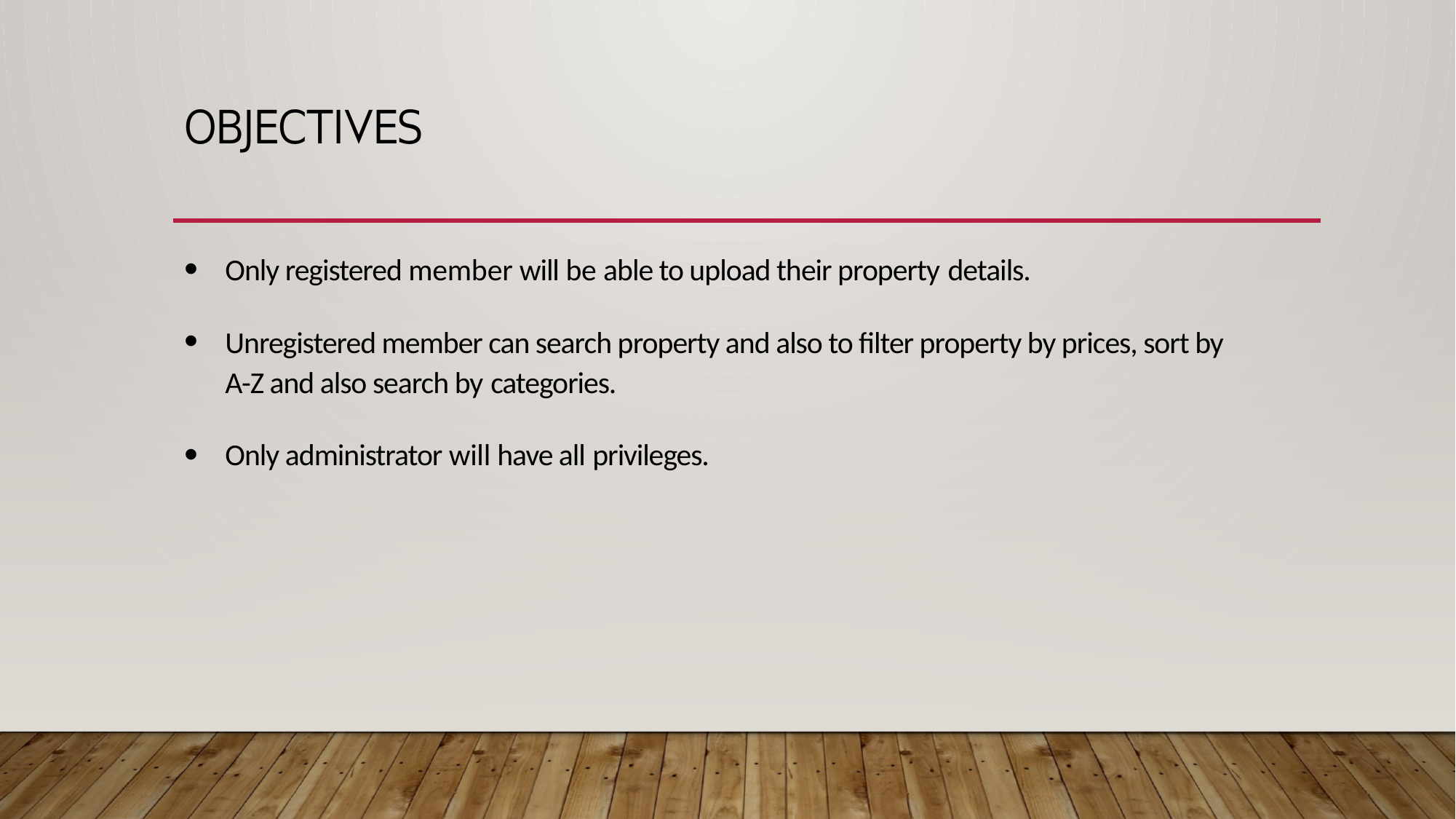

# Objectives
Only registered member will be able to upload their property details.
Unregistered member can search property and also to filter property by prices, sort by A-Z and also search by categories.
Only administrator will have all privileges.